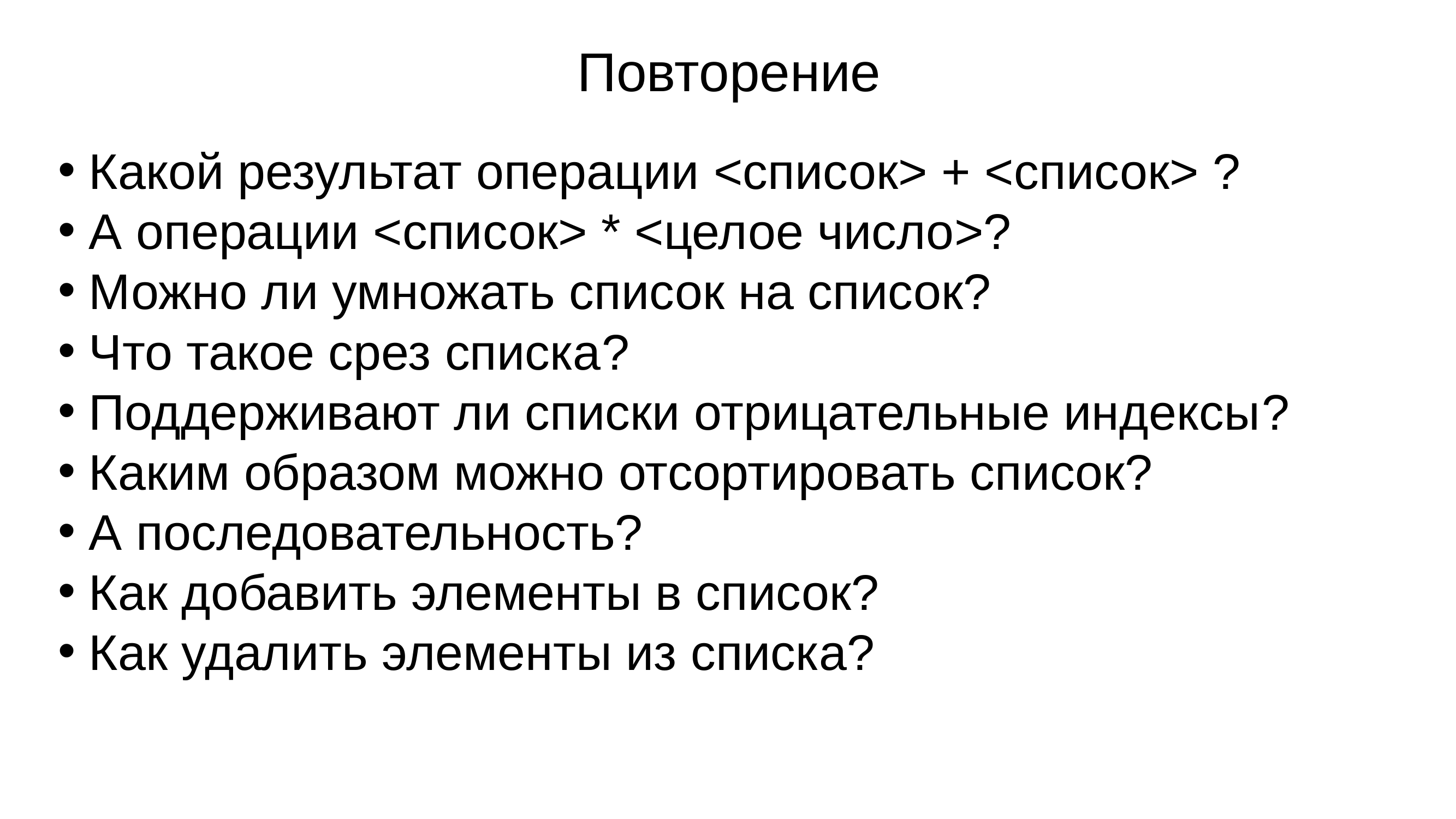

# Повторение
Какой результат операции <список> + <список> ?
А операции <список> * <целое число>?
Можно ли умножать список на список?
Что такое срез списка?
Поддерживают ли списки отрицательные индексы?
Каким образом можно отсортировать список?
А последовательность?
Как добавить элементы в список?
Как удалить элементы из списка?